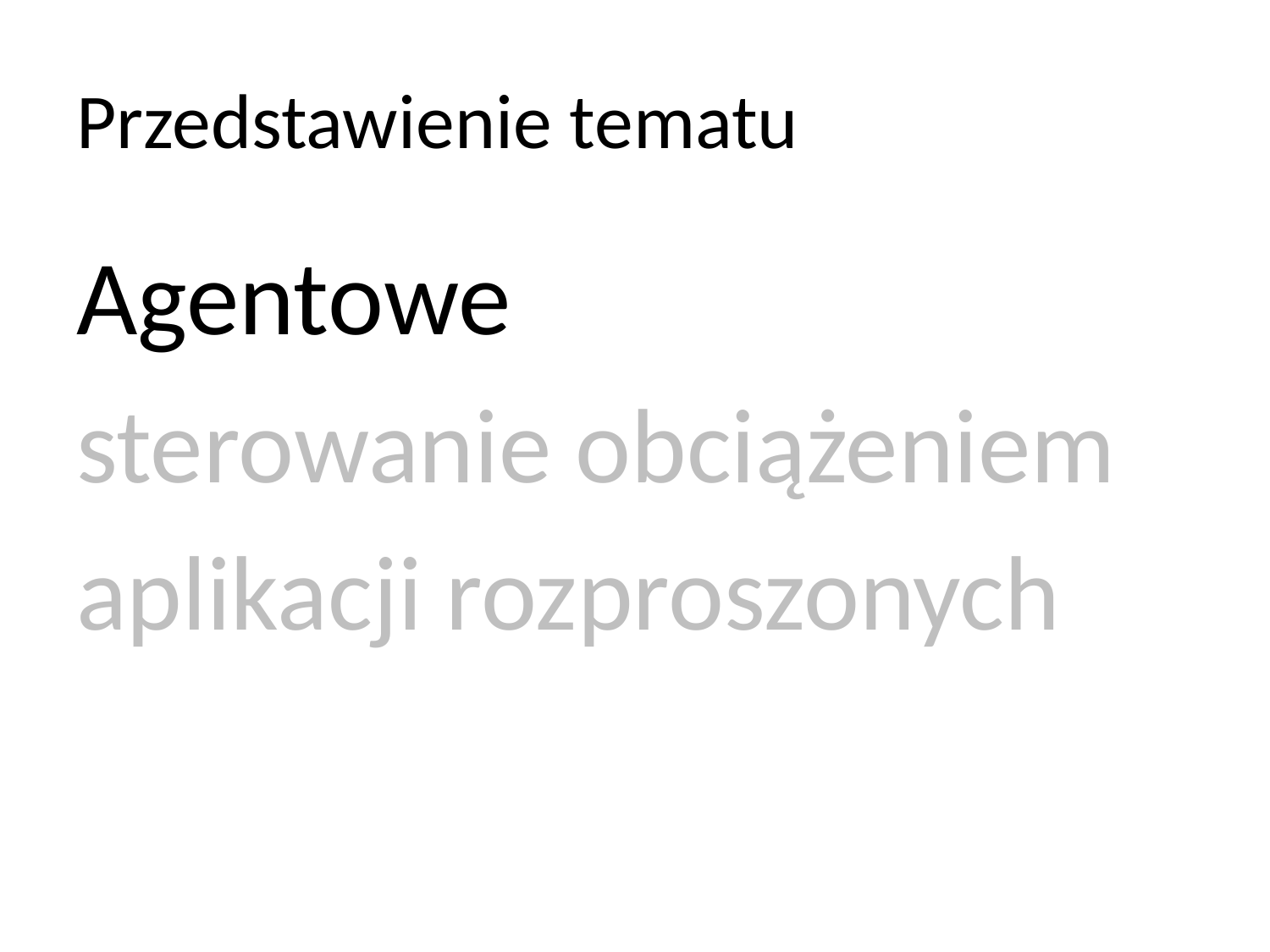

# Przedstawienie tematu
Agentowe
sterowanie obciążeniem
aplikacji rozproszonych